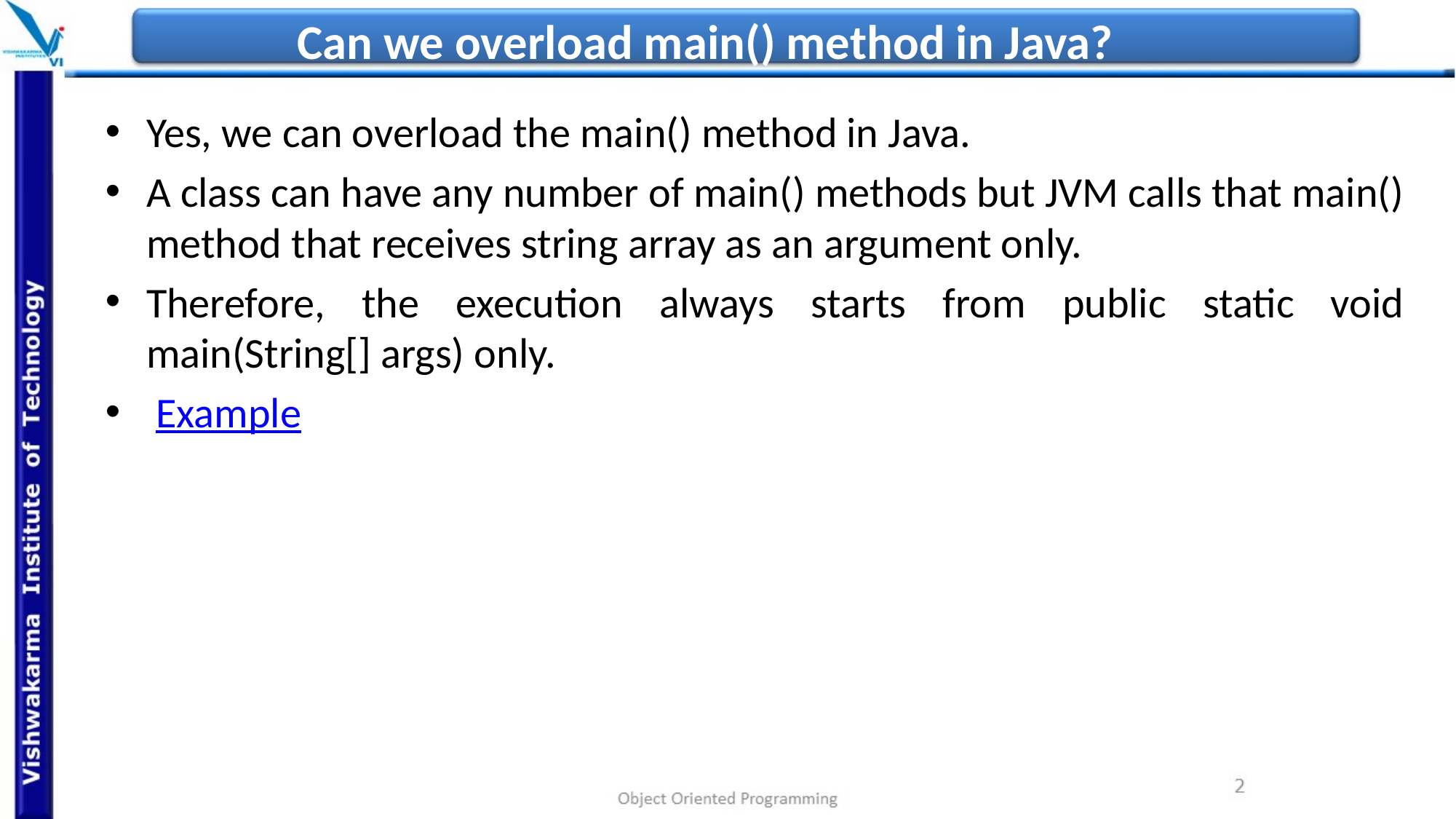

# Can we overload main() method in Java?
Yes, we can overload the main() method in Java.
A class can have any number of main() methods but JVM calls that main() method that receives string array as an argument only.
Therefore, the execution always starts from public static void main(String[] args) only.
 Example